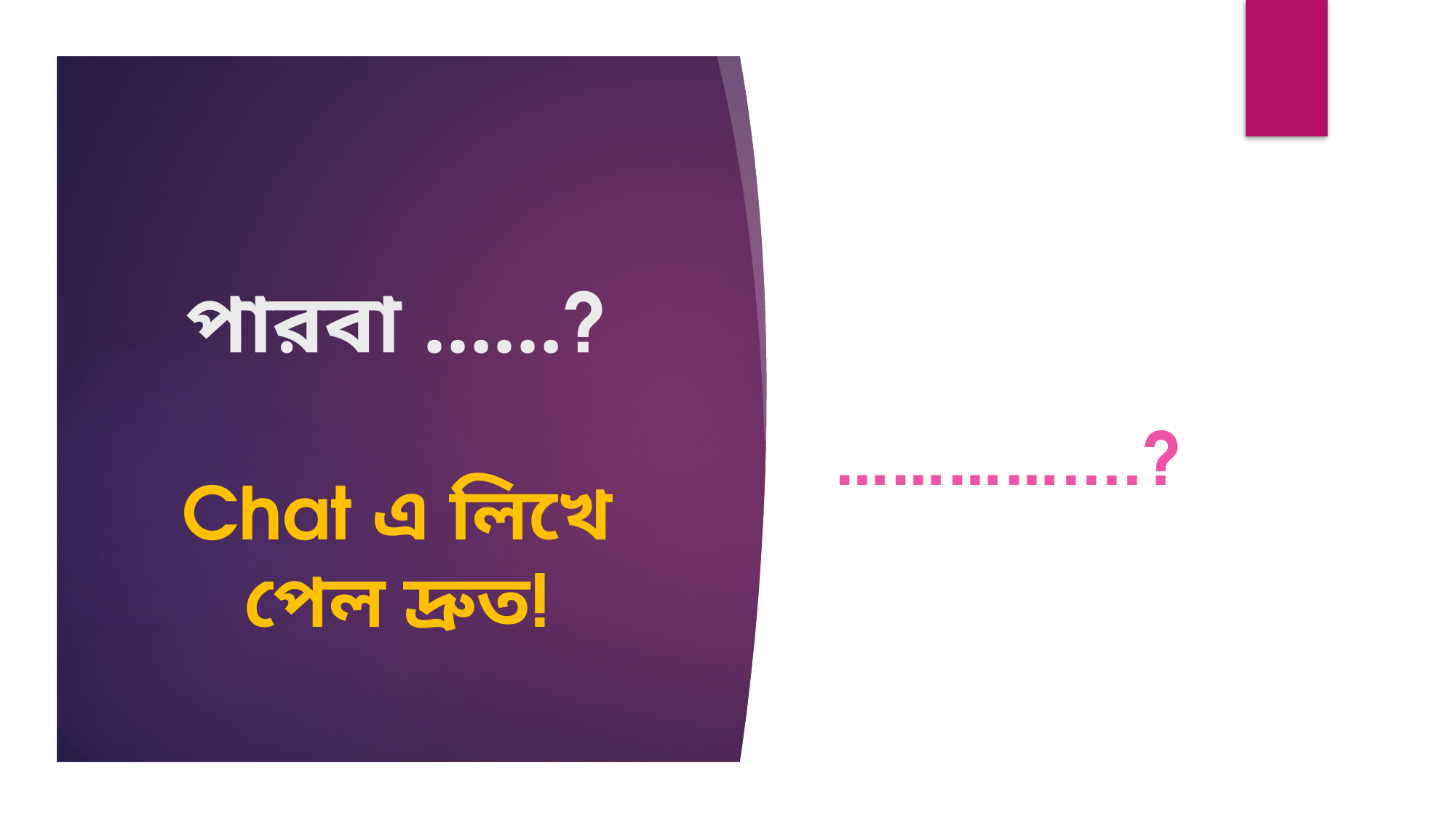

…………....?
# পারবা ……? Chat এ লিখে পেল দ্রুত!